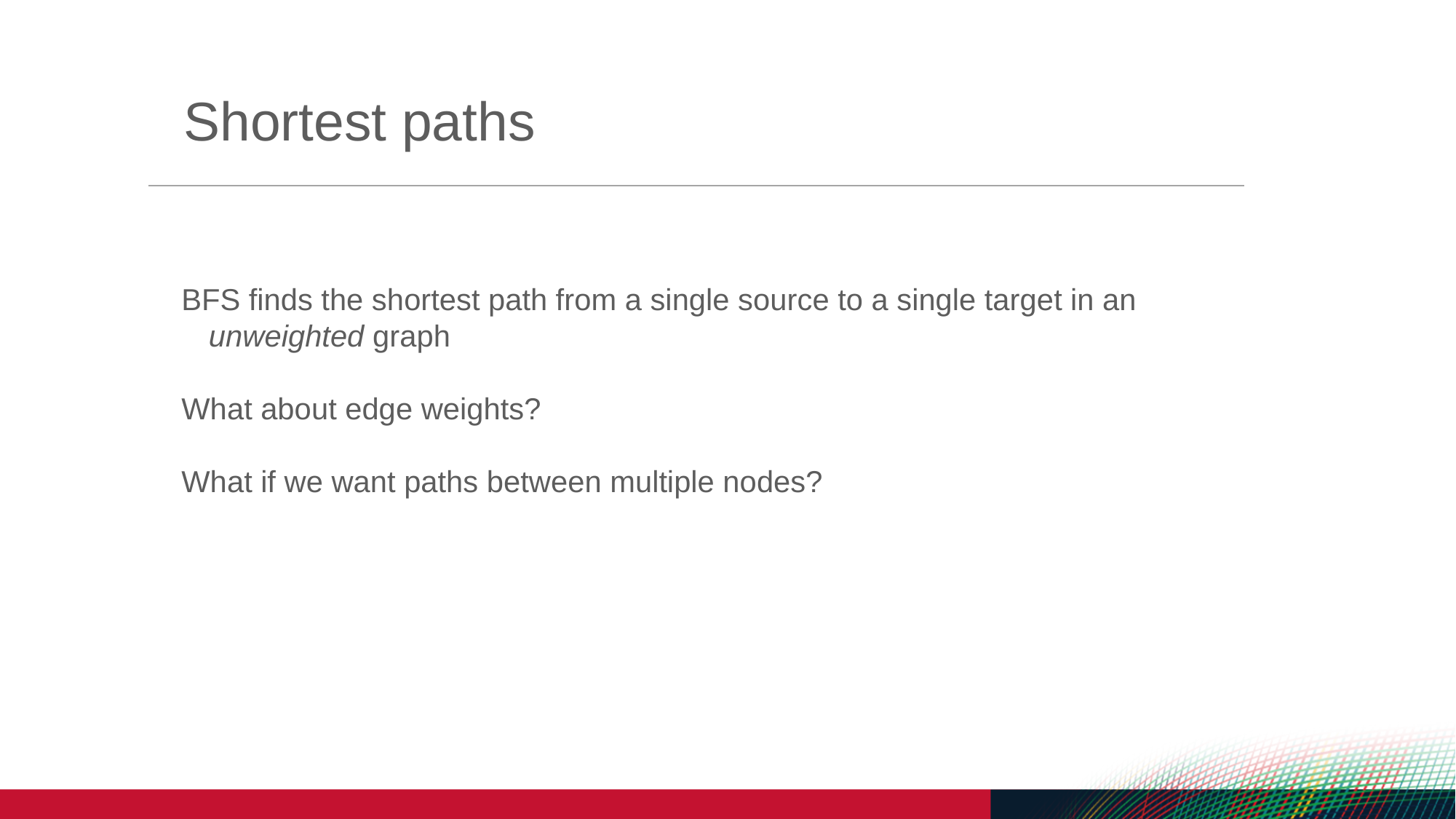

Shortest paths

BFS finds the shortest path from a single source to a single target in an unweighted graph

What about edge weights?

What if we want paths between multiple nodes?